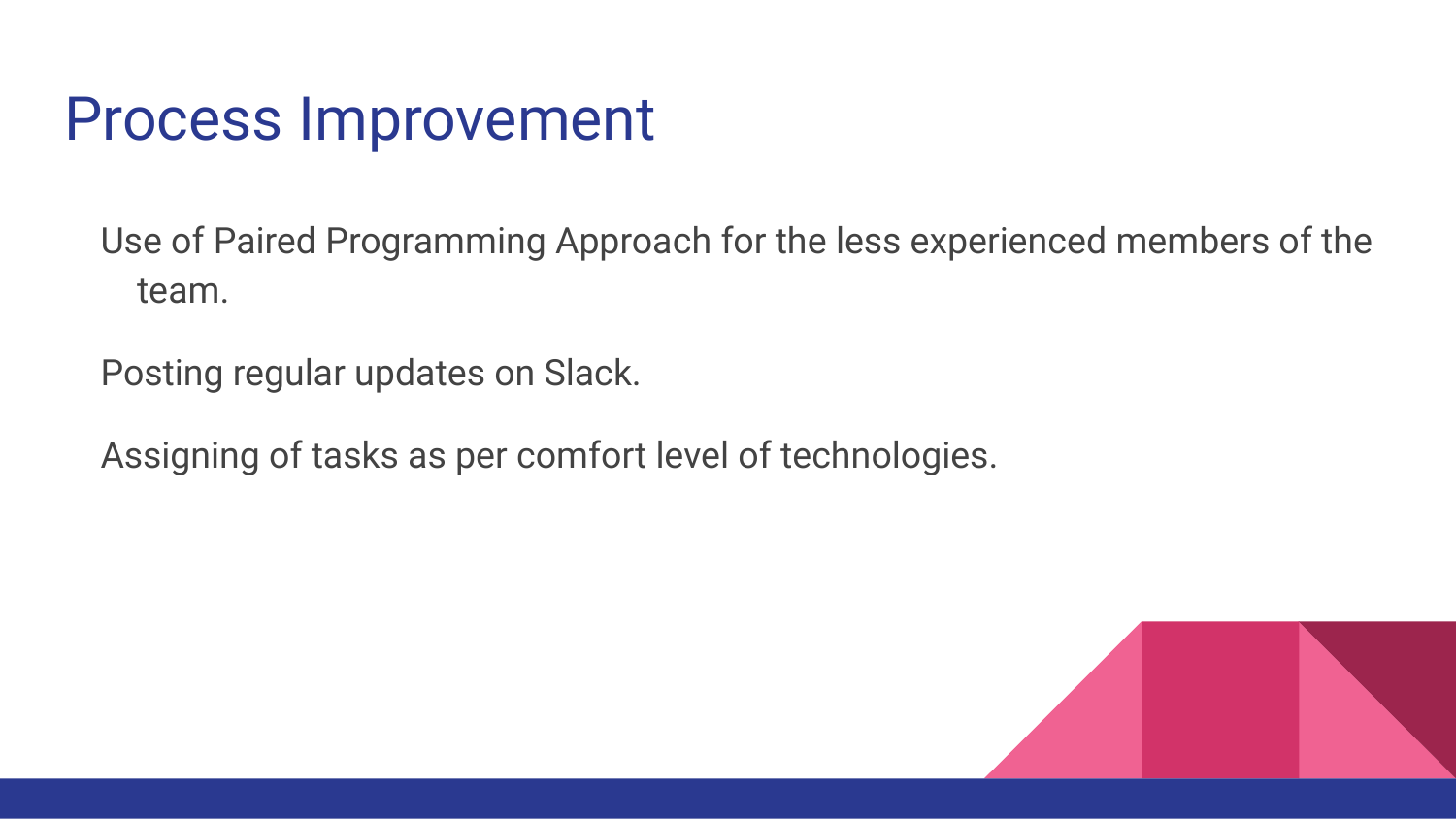

# Process Improvement
Use of Paired Programming Approach for the less experienced members of the team.
Posting regular updates on Slack.
Assigning of tasks as per comfort level of technologies.